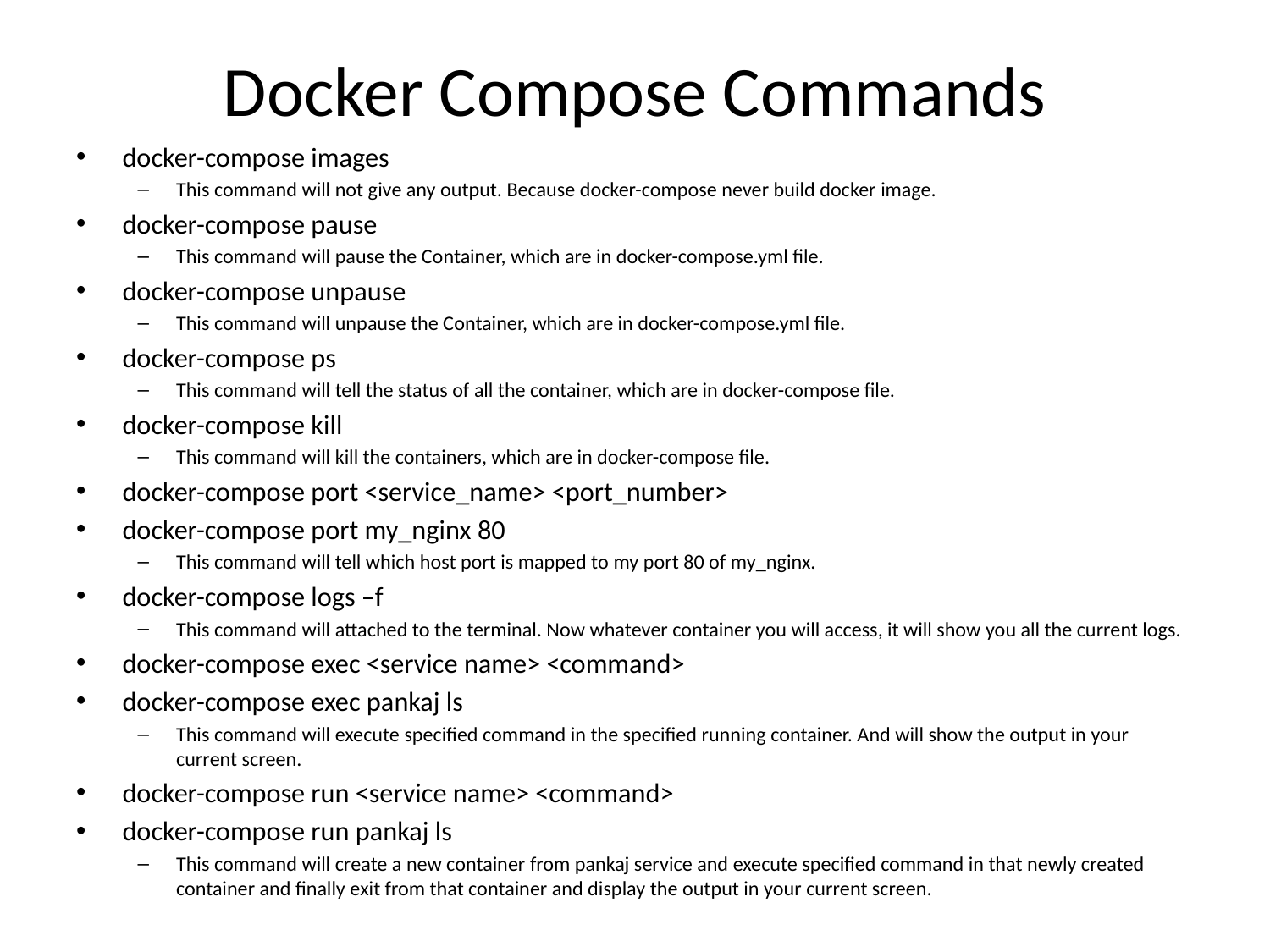

# Docker Compose Commands
docker-compose images
This command will not give any output. Because docker-compose never build docker image.
docker-compose pause
This command will pause the Container, which are in docker-compose.yml file.
docker-compose unpause
This command will unpause the Container, which are in docker-compose.yml file.
docker-compose ps
This command will tell the status of all the container, which are in docker-compose file.
docker-compose kill
This command will kill the containers, which are in docker-compose file.
docker-compose port <service_name> <port_number>
docker-compose port my_nginx 80
This command will tell which host port is mapped to my port 80 of my_nginx.
docker-compose logs –f
This command will attached to the terminal. Now whatever container you will access, it will show you all the current logs.
docker-compose exec <service name> <command>
docker-compose exec pankaj ls
This command will execute specified command in the specified running container. And will show the output in your current screen.
docker-compose run <service name> <command>
docker-compose run pankaj ls
This command will create a new container from pankaj service and execute specified command in that newly created container and finally exit from that container and display the output in your current screen.